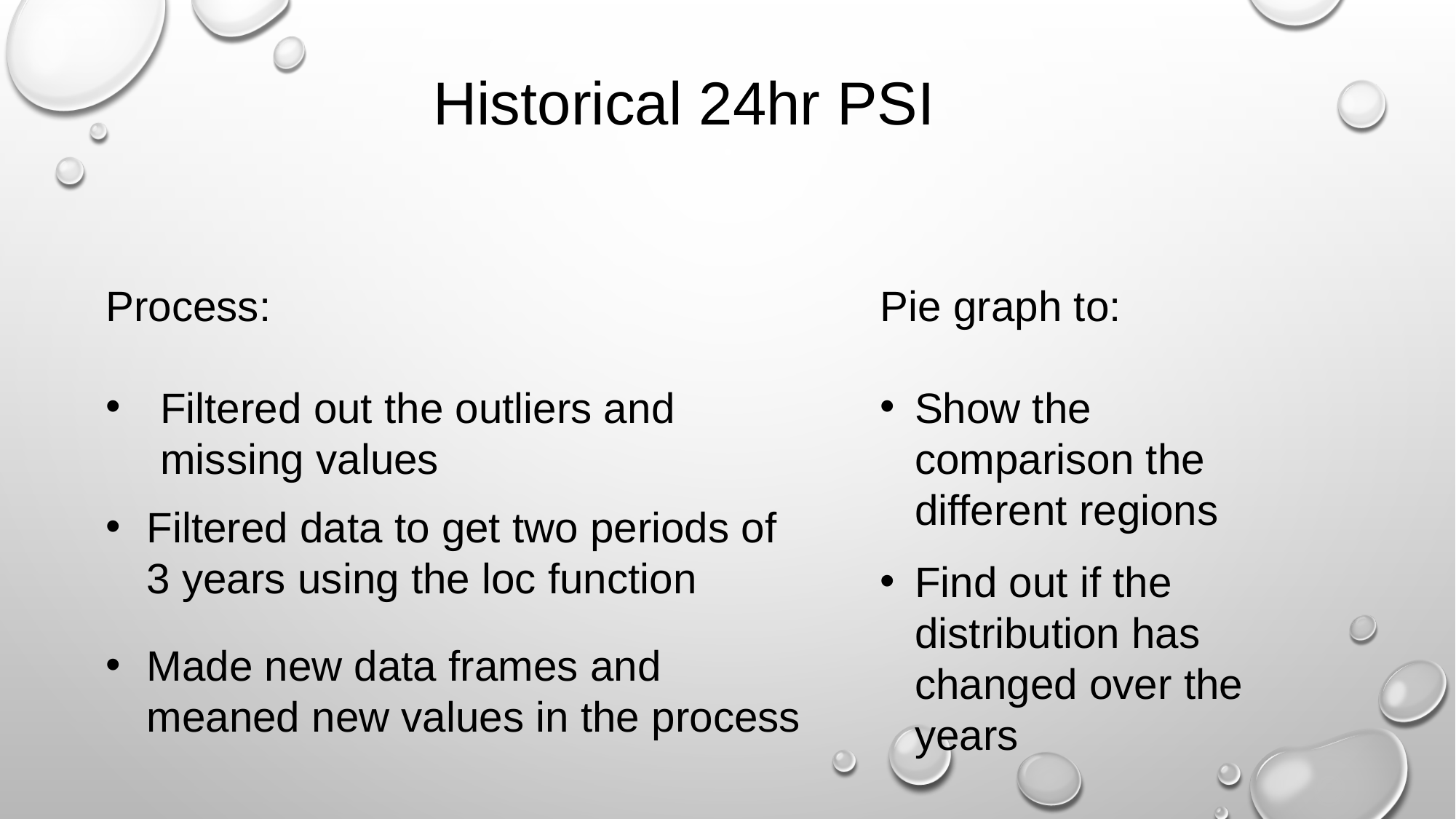

Historical 24hr PSI
Process:

Filtered out the outliers and missing values
Filtered data to get two periods of 3 years using the loc function
Made new data frames and meaned new values in the process
Pie graph to:

Show the comparison the different regions

Find out if the distribution has changed over the years